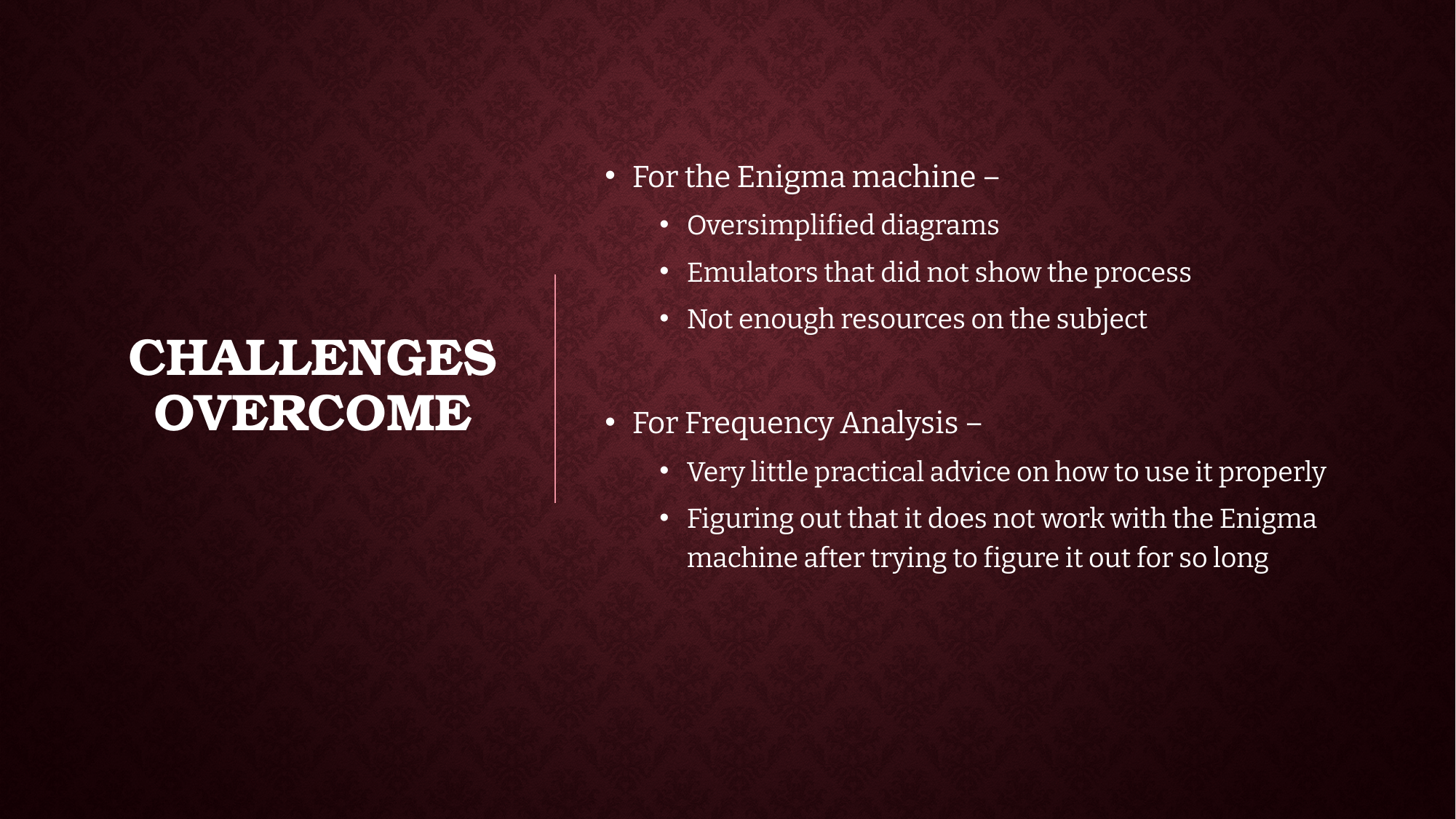

# Challenges Overcome
For the Enigma machine –
Oversimplified diagrams
Emulators that did not show the process
Not enough resources on the subject

For Frequency Analysis –
Very little practical advice on how to use it properly
Figuring out that it does not work with the Enigma machine after trying to figure it out for so long